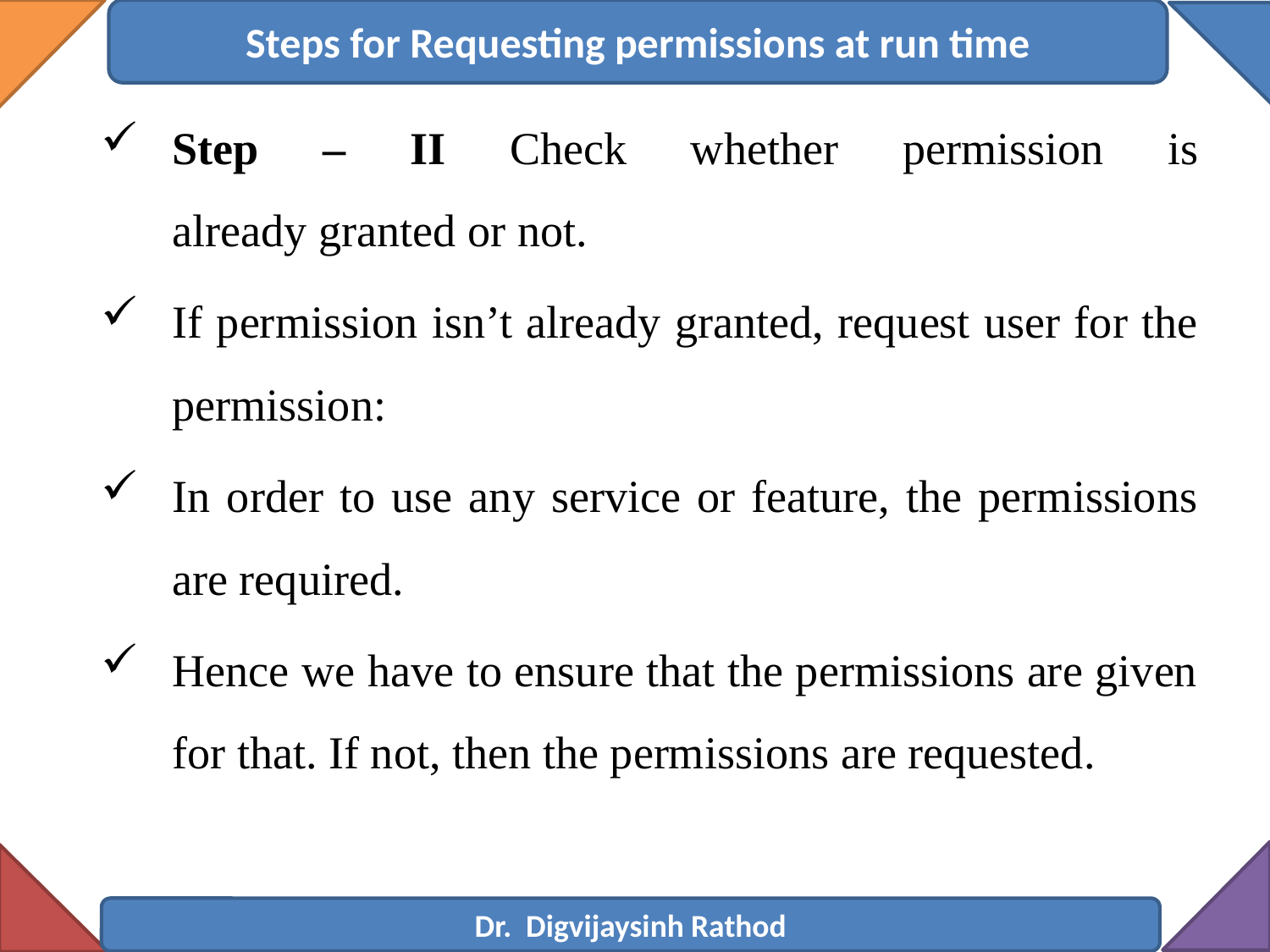

Steps for Requesting permissions at run time

Step – II Check whether permission is already granted or not.
If permission isn’t already granted, request user for the permission:
In order to use any service or feature, the permissions are required.
Hence we have to ensure that the permissions are given for that. If not, then the permissions are requested.

Dr.  Digvijaysinh Rathod